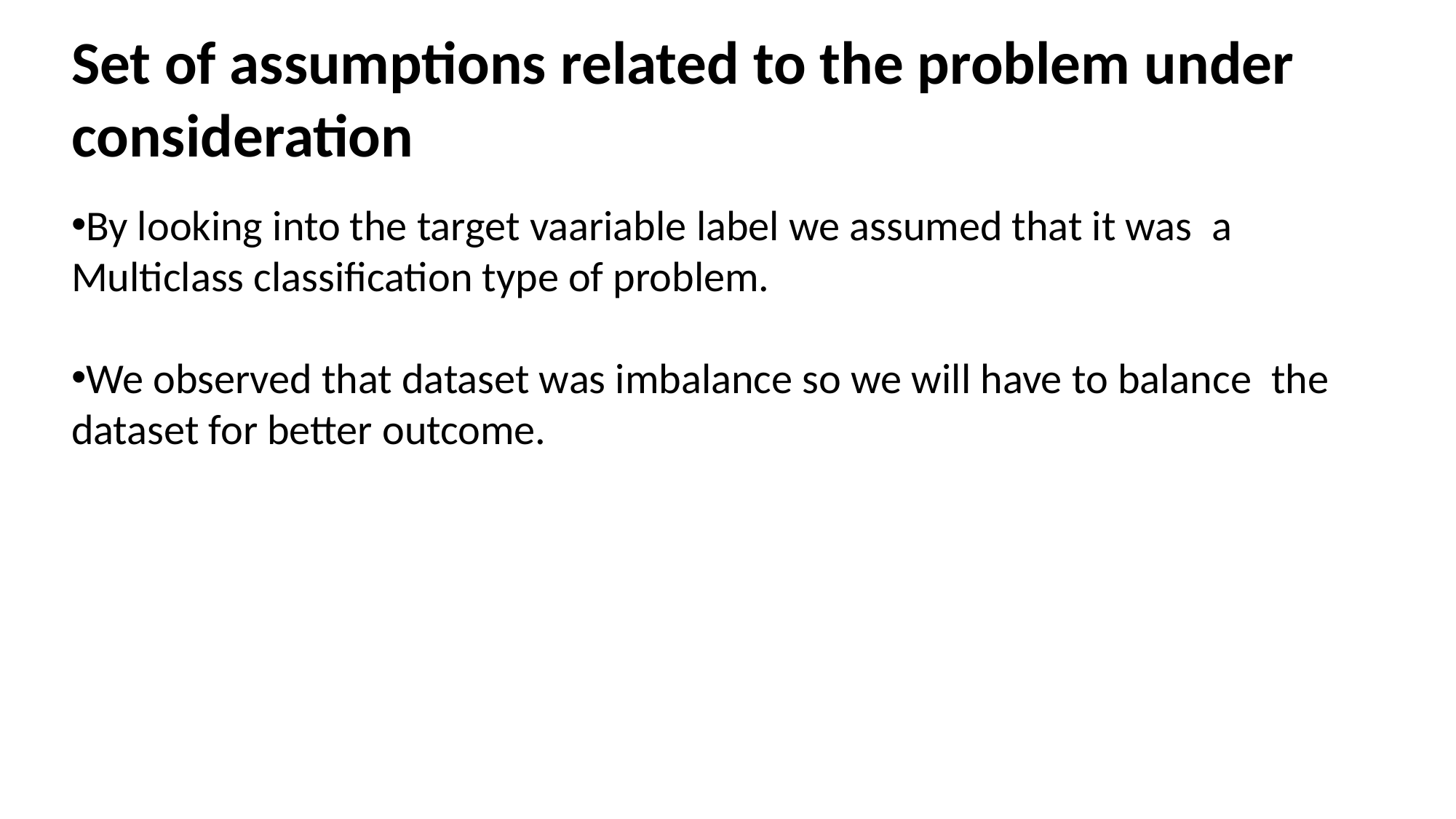

Set of assumptions related to the problem under consideration
By looking into the target vaariable label we assumed that it was  a  Multiclass classification type of problem.

We observed that dataset was imbalance so we will have to balance  the dataset for better outcome.